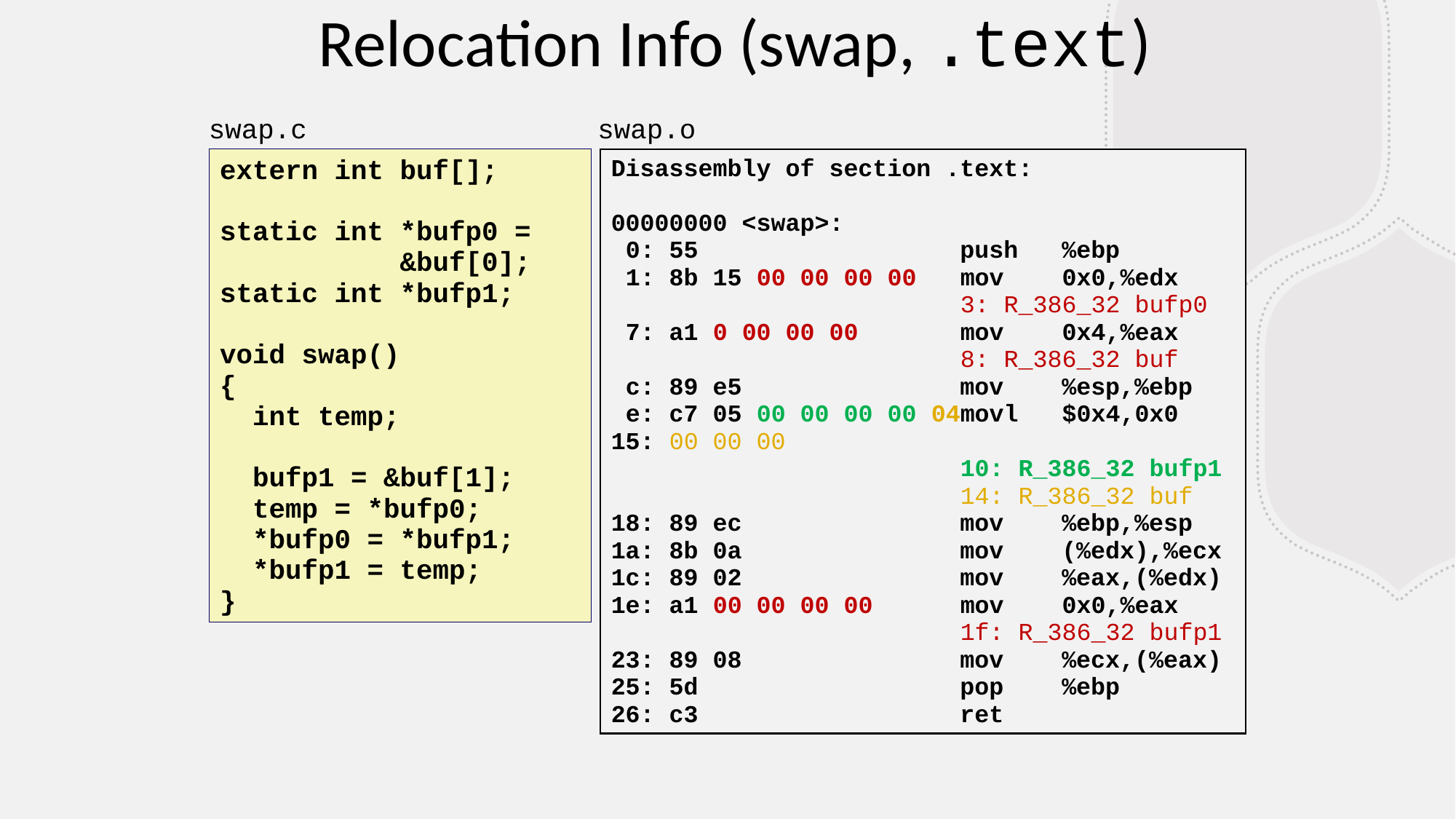

Relocation Info (swap, .text)
swap.c
swap.o
extern int buf[];

static int *bufp0 =
           &buf[0];
static int *bufp1;

void swap()
{
  int temp;

  bufp1 = &buf[1];
  temp = *bufp0;
  *bufp0 = *bufp1;
  *bufp1 = temp;
}
Disassembly of section .text:

00000000 <swap>:
 0: 55                  push   %ebp
 1: 8b 15 00 00 00 00   mov    0x0,%edx
                        3: R_386_32 bufp0
 7: a1 0 00 00 00       mov    0x4,%eax
                        8: R_386_32 buf
 c: 89 e5               mov    %esp,%ebp
 e: c7 05 00 00 00 00 04movl   $0x4,0x0
15: 00 00 00
                        10: R_386_32 bufp1
                        14: R_386_32 buf
18: 89 ec               mov    %ebp,%esp
1a: 8b 0a               mov    (%edx),%ecx
1c: 89 02               mov    %eax,(%edx)
1e: a1 00 00 00 00      mov    0x0,%eax
                        1f: R_386_32 bufp1
23: 89 08               mov    %ecx,(%eax)
25: 5d                  pop    %ebp
26: c3                  ret